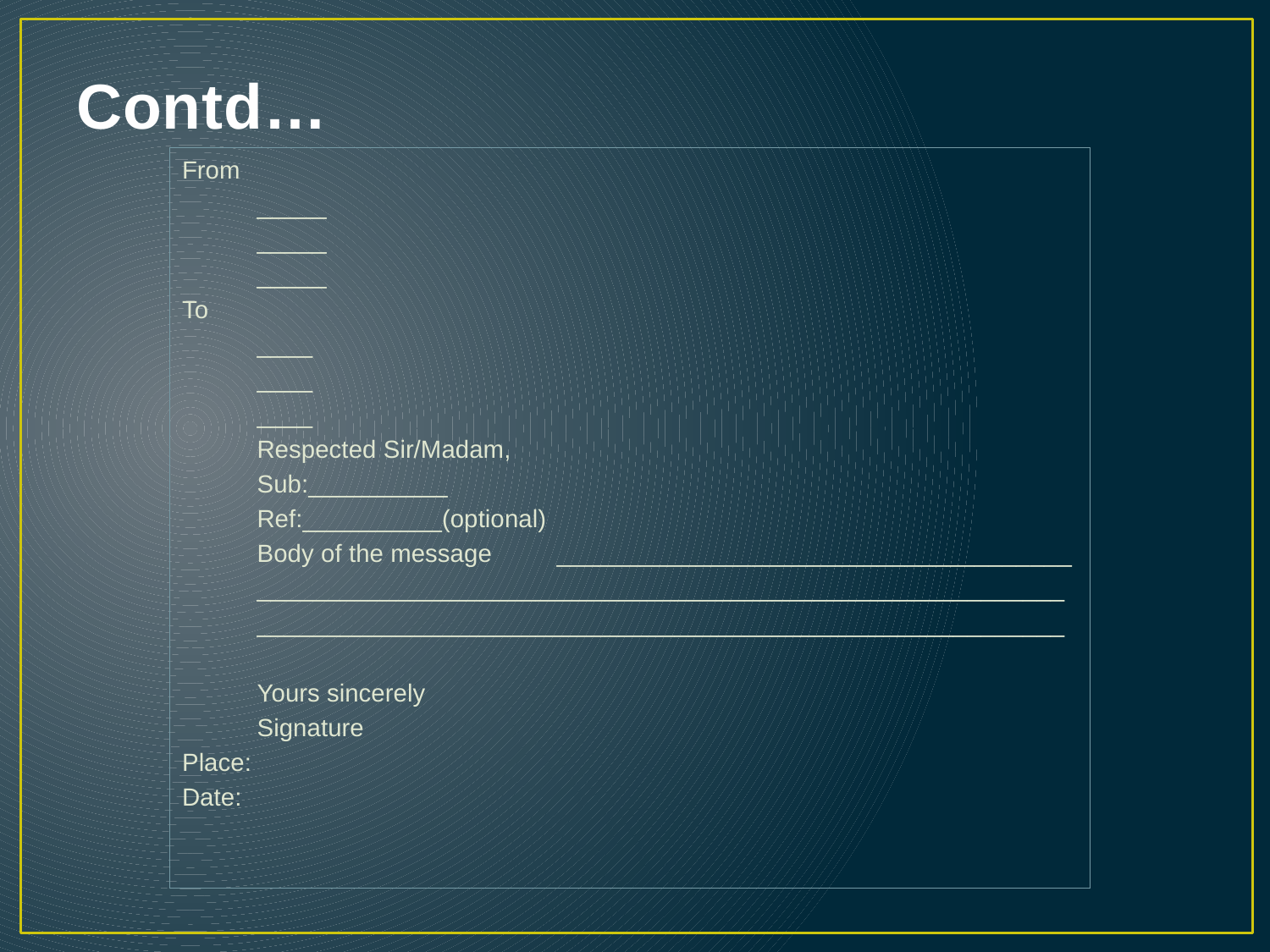

# Contd…
From
			_____
			_____
			_____
To
			____
			____
			____
	Respected Sir/Madam,
	Sub:__________
	Ref:__________(optional)
	Body of the message     	_____________________________________
	__________________________________________________________
	__________________________________________________________

					Yours sincerely
					Signature
Place:
Date: